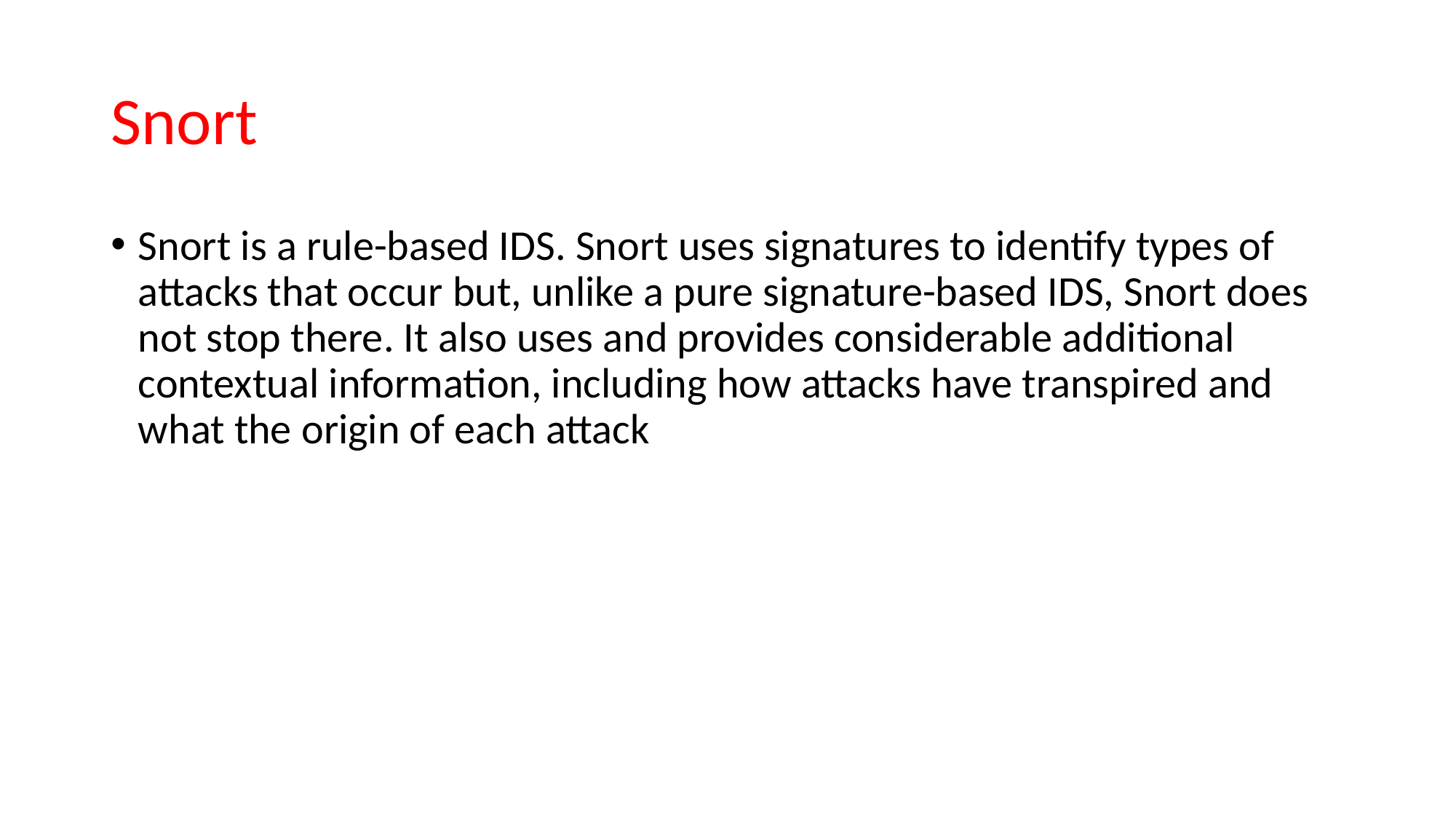

# Snort
Snort is a rule-based IDS. Snort uses signatures to identify types of attacks that occur but, unlike a pure signature-based IDS, Snort does not stop there. It also uses and provides considerable additional contextual information, including how attacks have transpired and what the origin of each attack